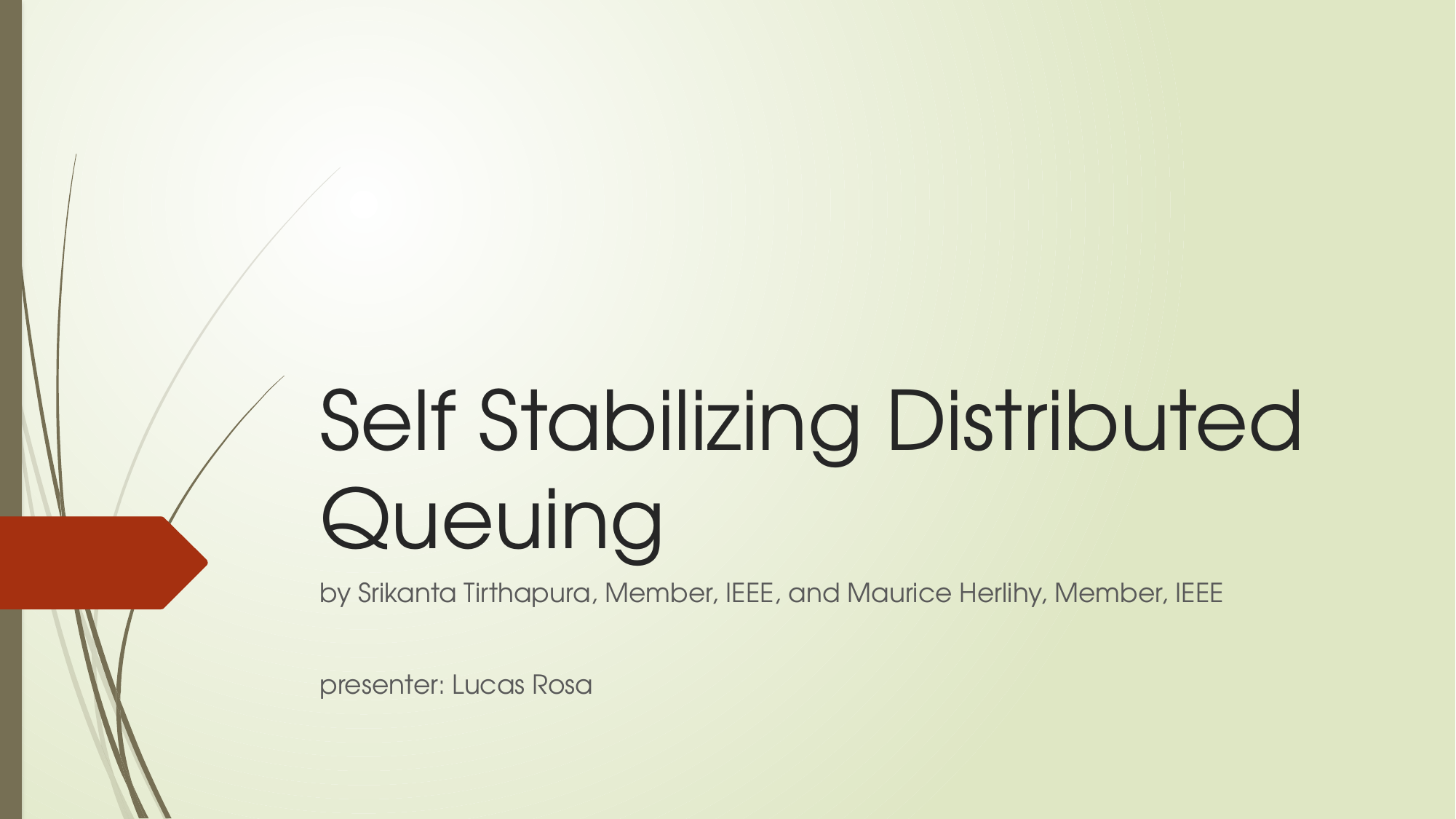

# Self Stabilizing Distributed Queuing
by Srikanta Tirthapura, Member, IEEE, and Maurice Herlihy, Member, IEEE

presenter: Lucas Rosa